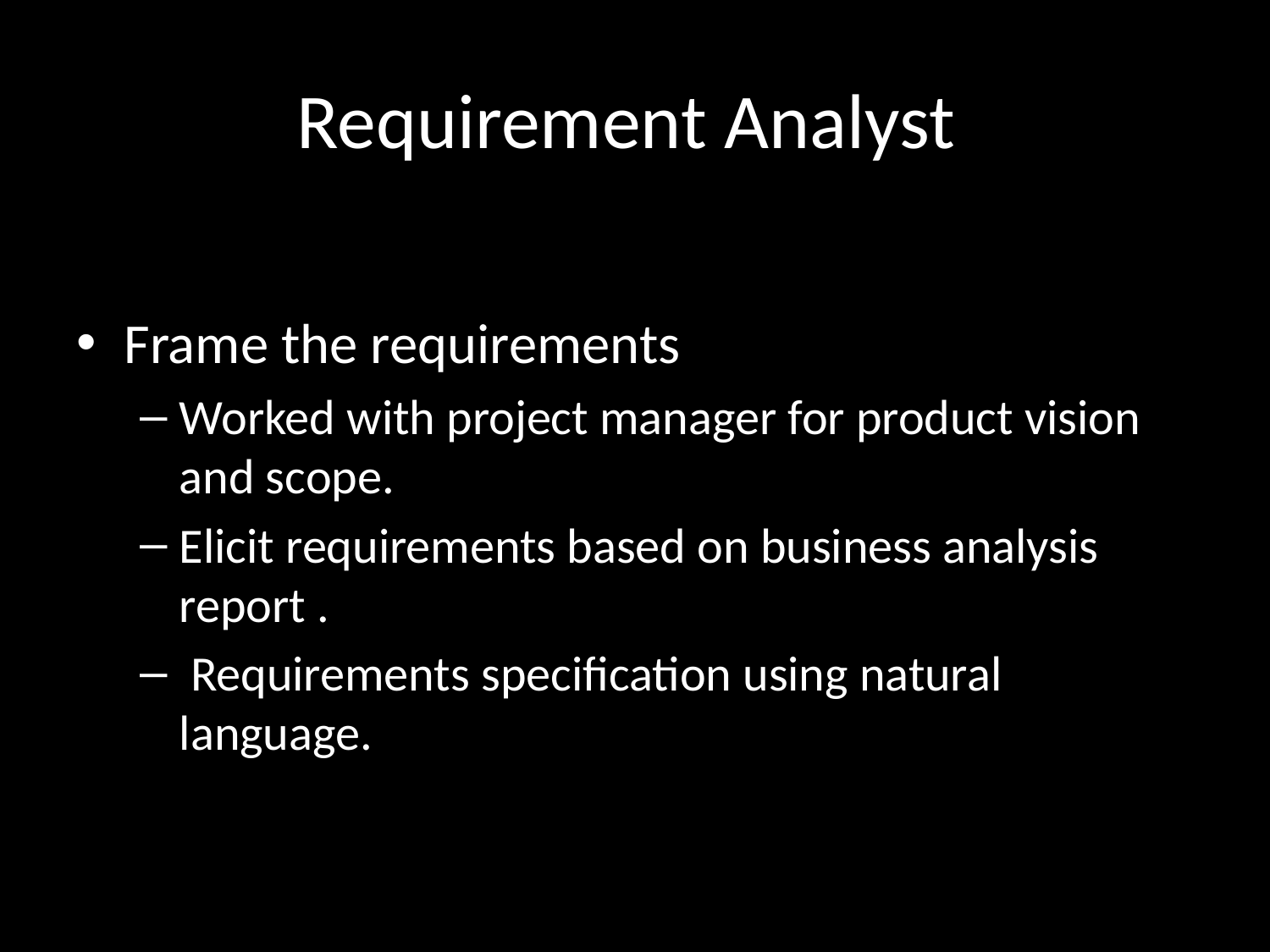

# Requirement Analyst

Frame the requirements
Worked with project manager for product vision and scope.
Elicit requirements based on business analysis report .
 Requirements specification using natural language.